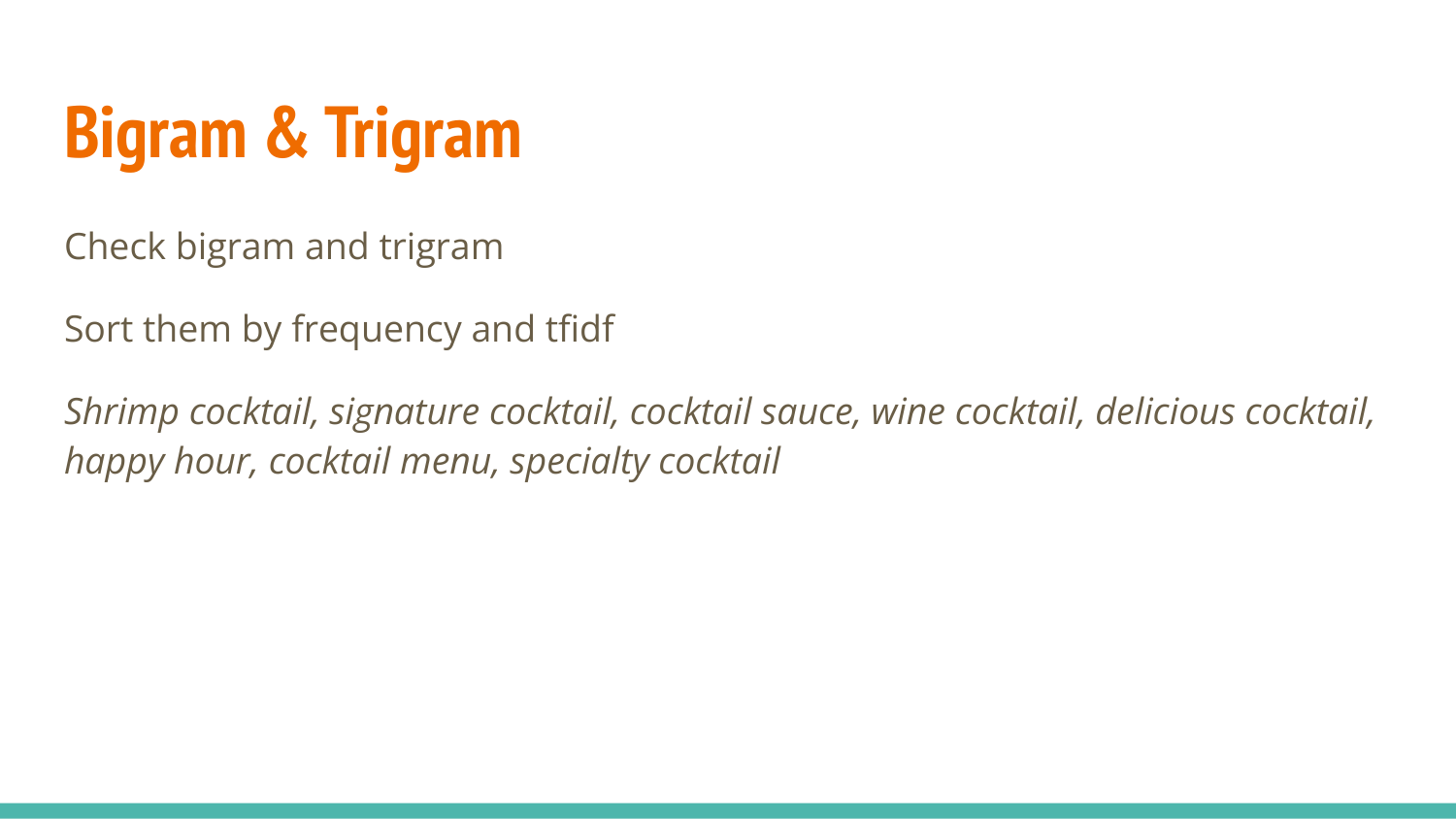

# Bigram & Trigram
Check bigram and trigram
Sort them by frequency and tfidf
Shrimp cocktail, signature cocktail, cocktail sauce, wine cocktail, delicious cocktail, happy hour, cocktail menu, specialty cocktail